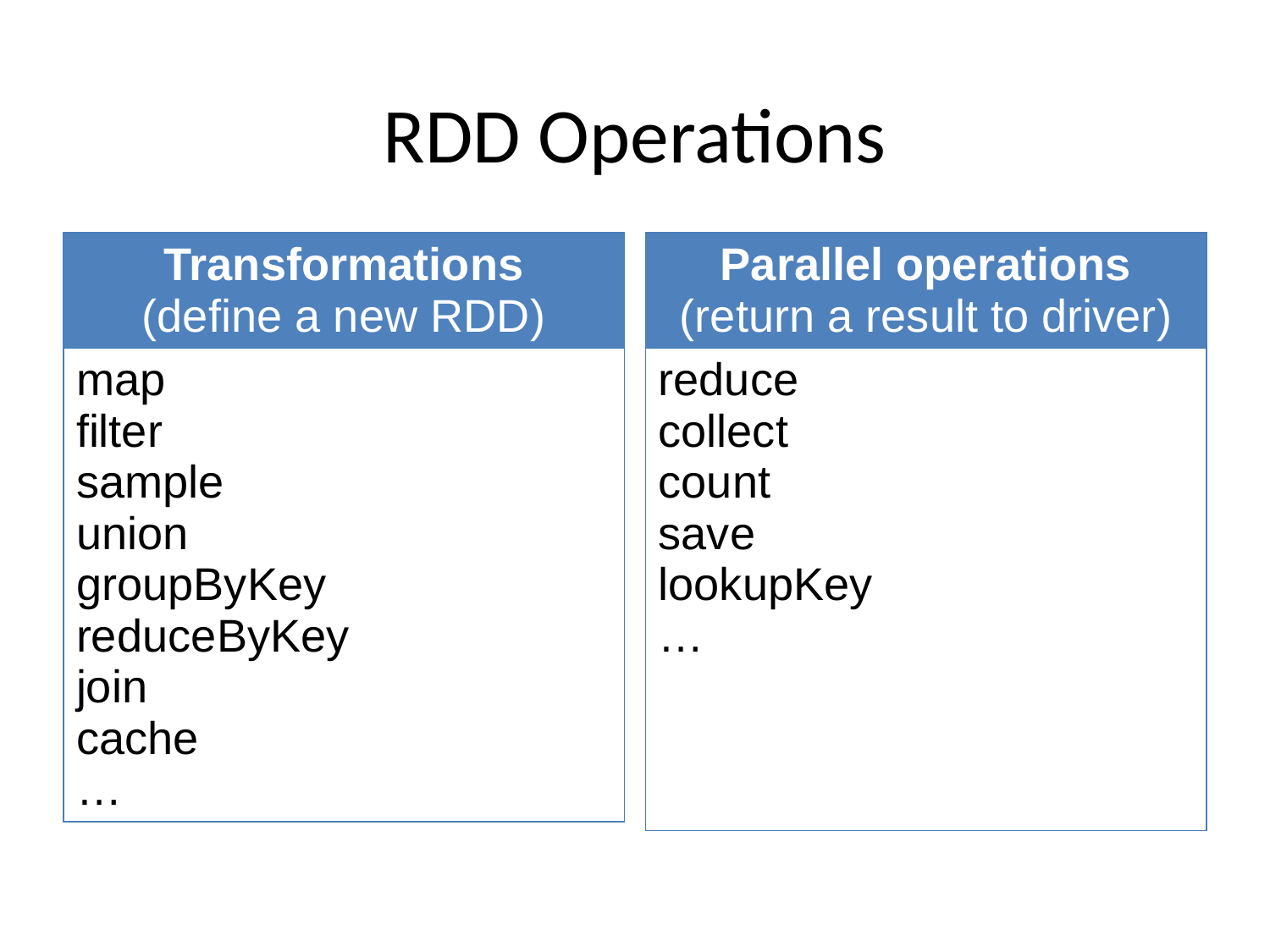

# RDD Operations
| Transformations (define a new RDD) |
| --- |
| map filter sample union groupByKey reduceByKey join cache … |
| Parallel operations (return a result to driver) |
| --- |
| reduce collect count save lookupKey … |